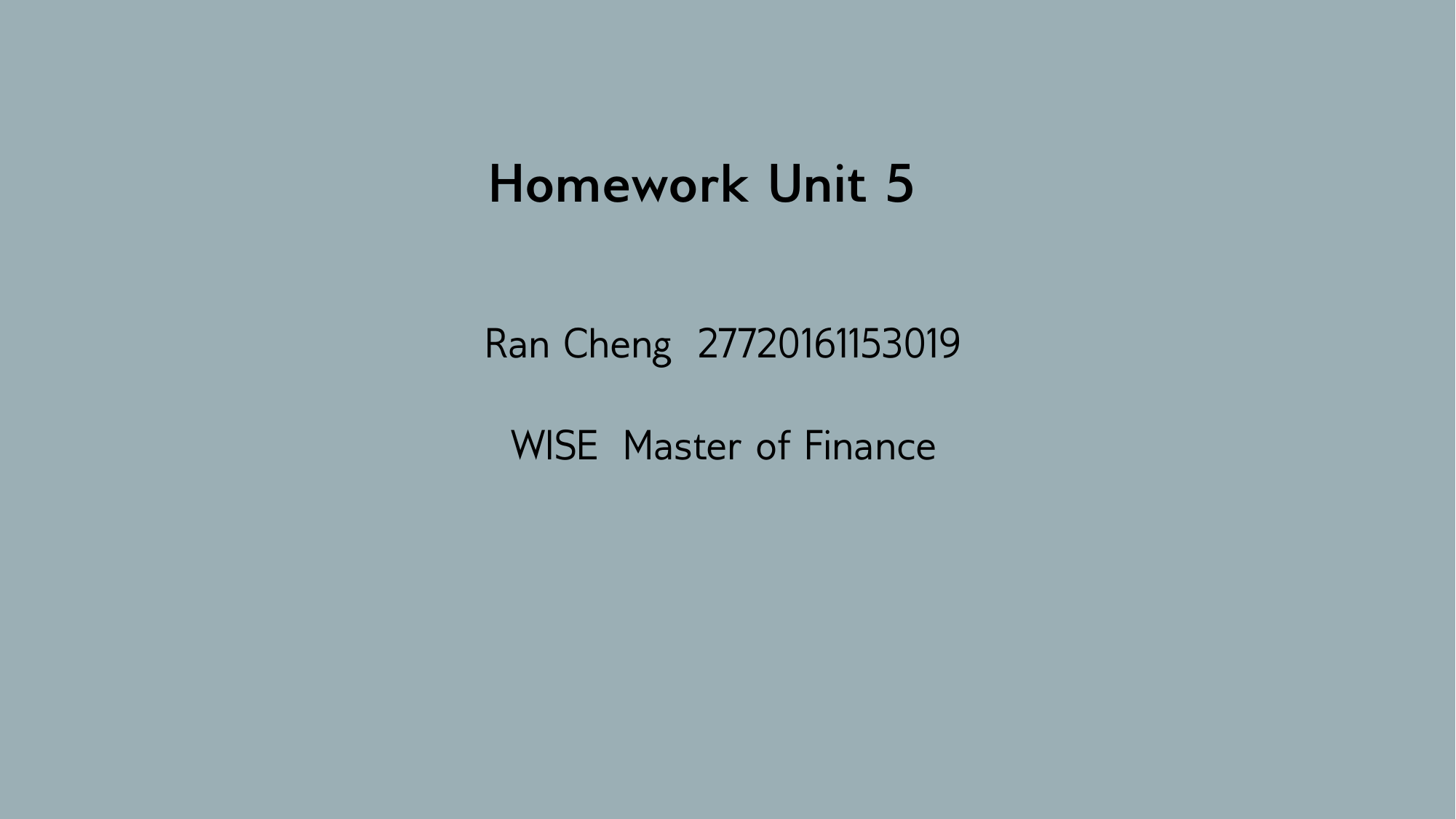

Homework Unit 5
Ran Cheng  27720161153019

WISE  Master of Finance